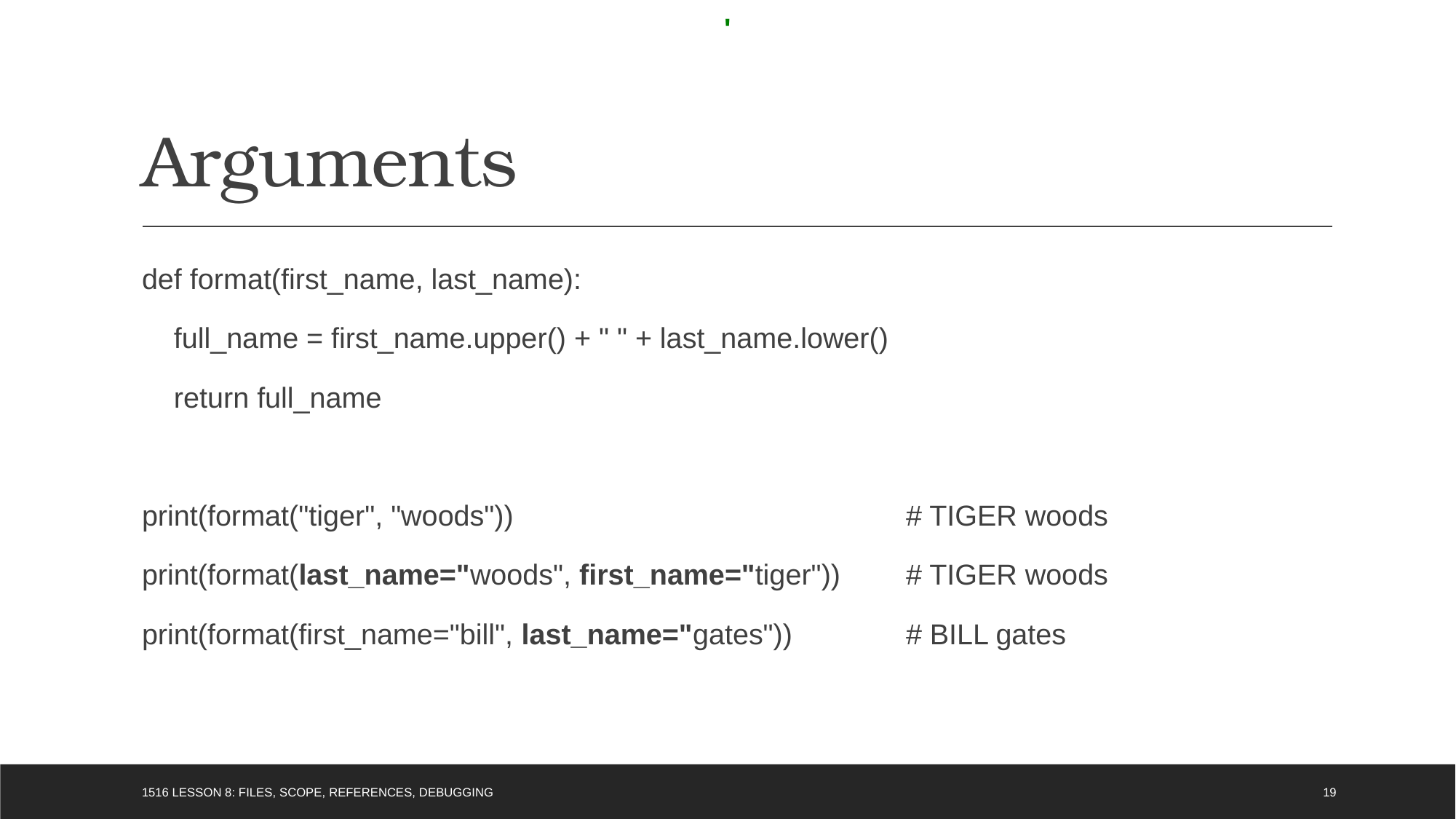

'
# Arguments
def format(first_name, last_name):
    full_name = first_name.upper() + " " + last_name.lower()
    return full_name

print(format("tiger", "woods"))				# TIGER woods
print(format(last_name="woods", first_name="tiger"))	# TIGER woods
print(format(first_name="bill", last_name="gates"))		# BILL gates

1516 Lesson 8: Files, Scope, References, Debugging
19